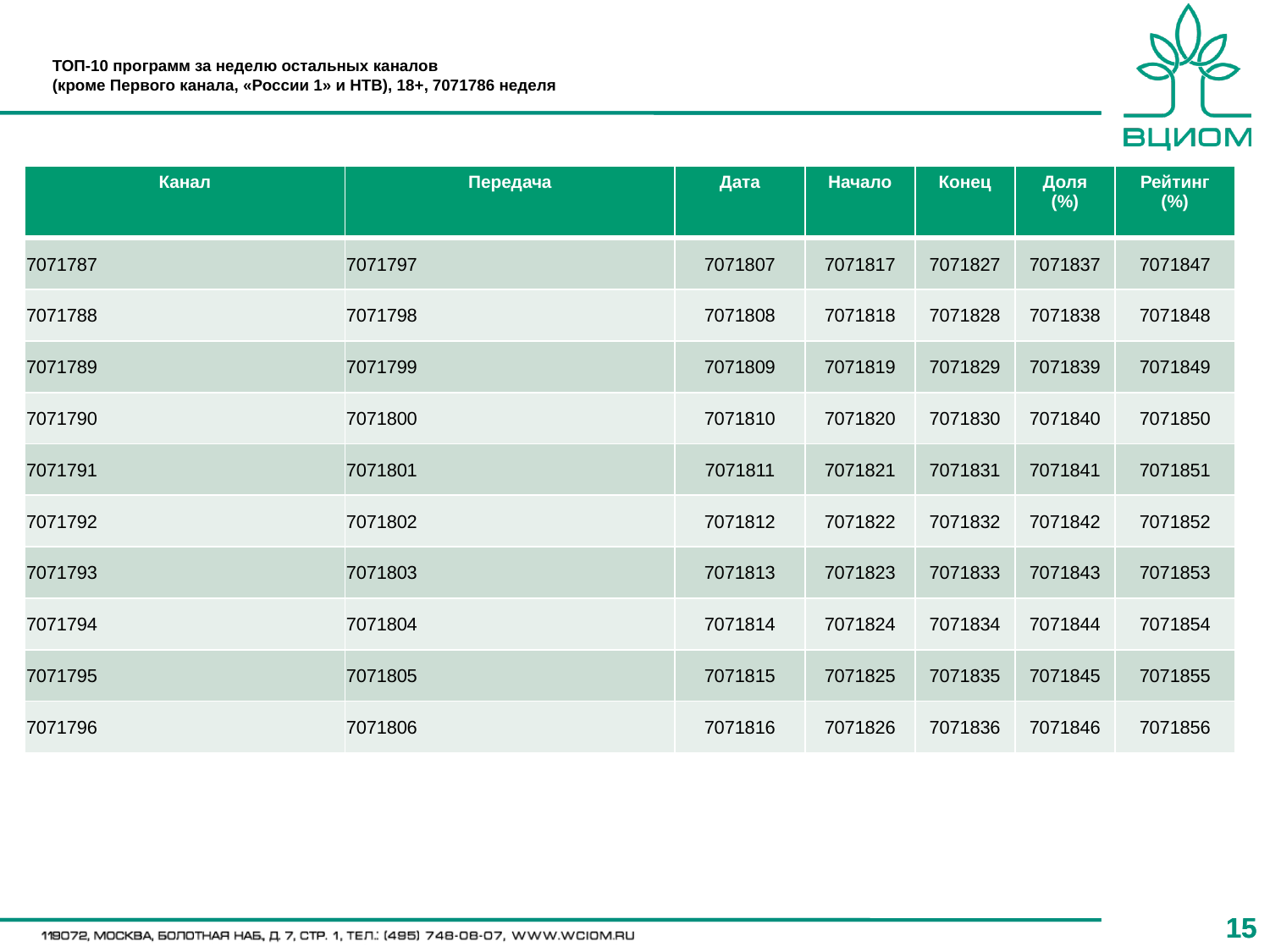

# ТОП-10 программ за неделю остальных каналов (кроме Первого канала, «России 1» и НТВ), 18+, 7071786 неделя
| Канал | Передача | Дата | Начало | Конец | Доля (%) | Рейтинг (%) |
| --- | --- | --- | --- | --- | --- | --- |
| 7071787 | 7071797 | 7071807 | 7071817 | 7071827 | 7071837 | 7071847 |
| 7071788 | 7071798 | 7071808 | 7071818 | 7071828 | 7071838 | 7071848 |
| 7071789 | 7071799 | 7071809 | 7071819 | 7071829 | 7071839 | 7071849 |
| 7071790 | 7071800 | 7071810 | 7071820 | 7071830 | 7071840 | 7071850 |
| 7071791 | 7071801 | 7071811 | 7071821 | 7071831 | 7071841 | 7071851 |
| 7071792 | 7071802 | 7071812 | 7071822 | 7071832 | 7071842 | 7071852 |
| 7071793 | 7071803 | 7071813 | 7071823 | 7071833 | 7071843 | 7071853 |
| 7071794 | 7071804 | 7071814 | 7071824 | 7071834 | 7071844 | 7071854 |
| 7071795 | 7071805 | 7071815 | 7071825 | 7071835 | 7071845 | 7071855 |
| 7071796 | 7071806 | 7071816 | 7071826 | 7071836 | 7071846 | 7071856 |